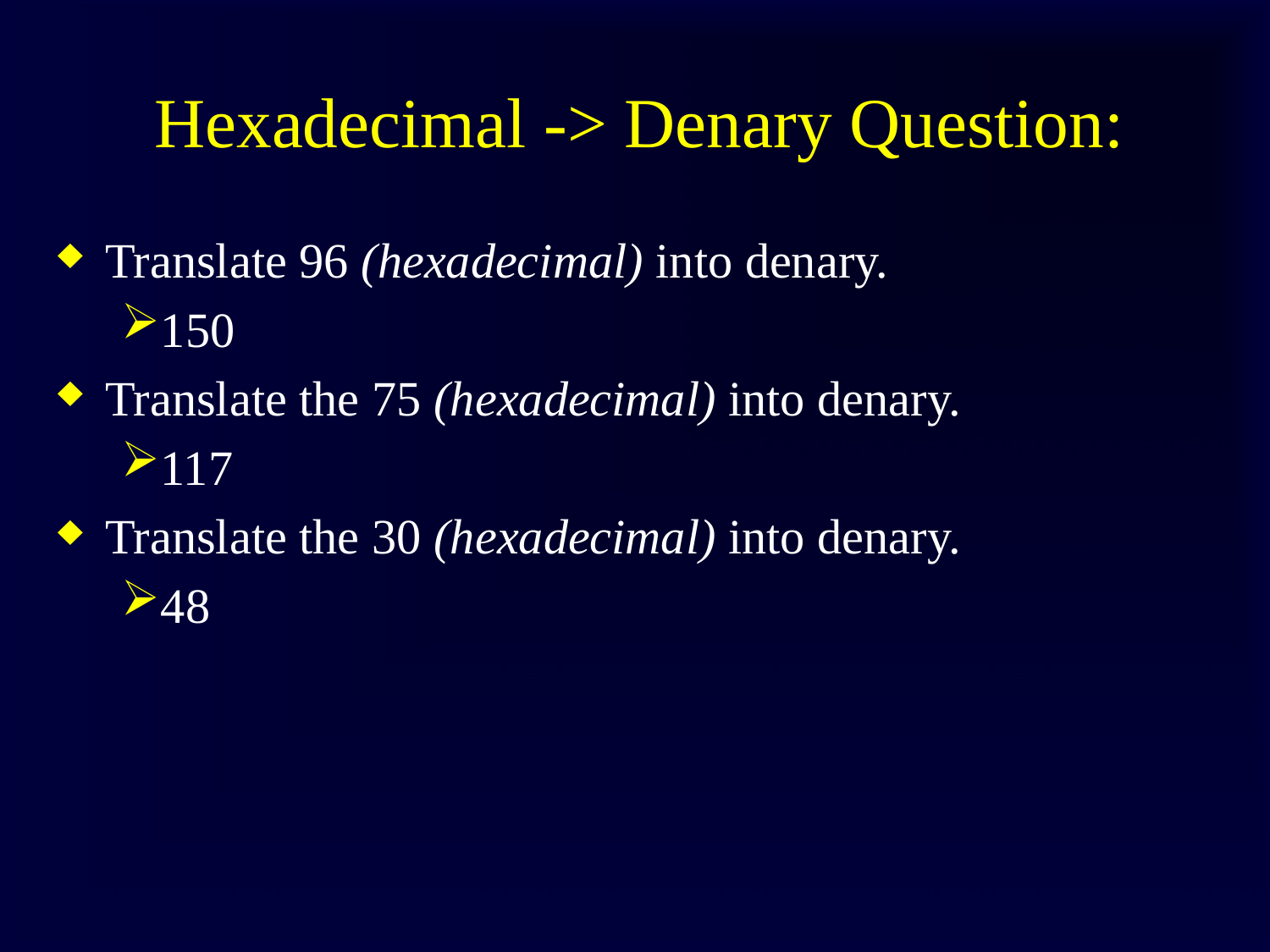

# Hexadecimal -> Denary Question:
Translate 96 (hexadecimal) into denary.
150
Translate the 75 (hexadecimal) into denary.
117
Translate the 30 (hexadecimal) into denary.
48